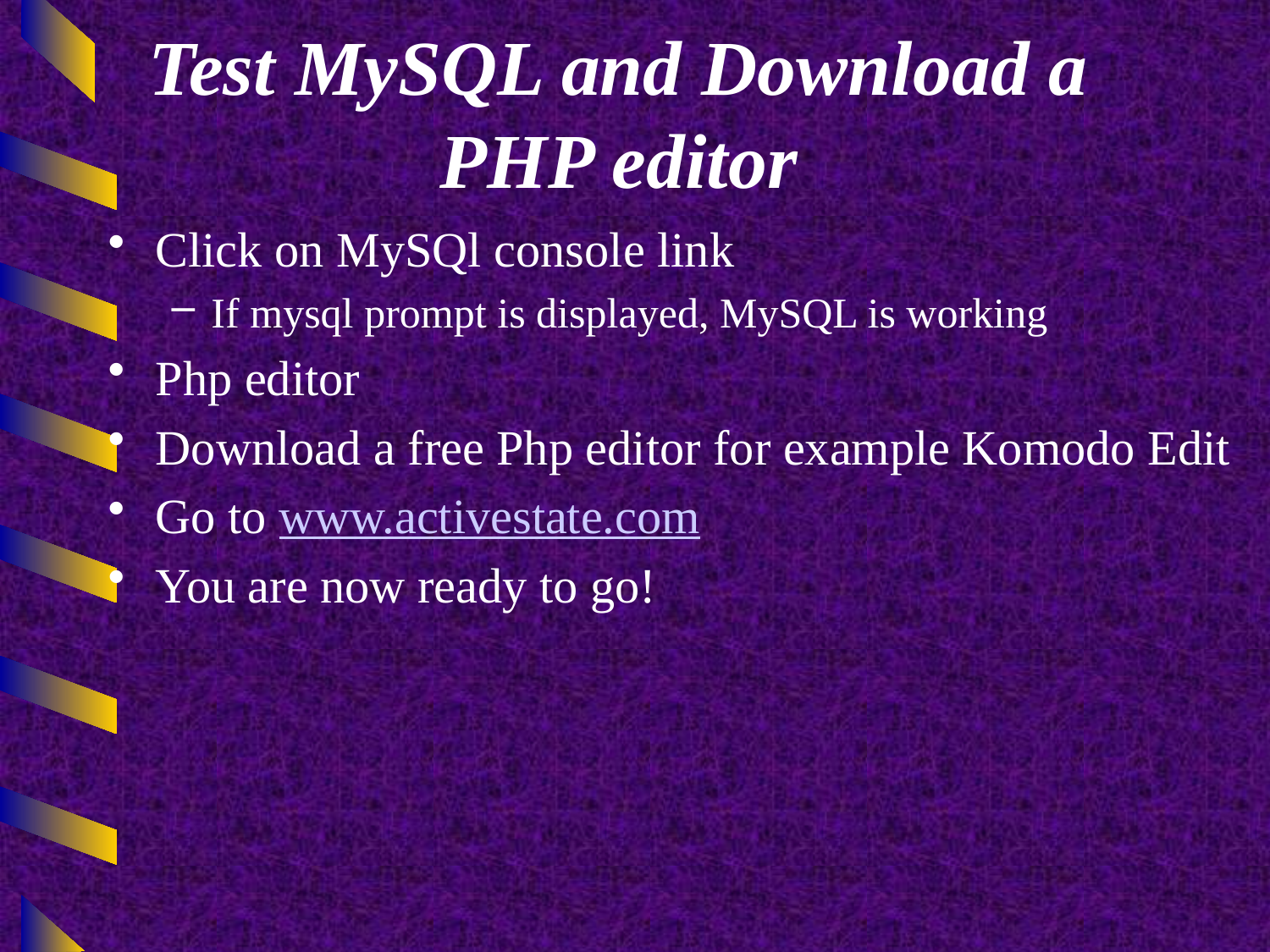

# Test MySQL and Download a PHP editor
Click on MySQl console link
If mysql prompt is displayed, MySQL is working
Php editor
Download a free Php editor for example Komodo Edit
Go to www.activestate.com
You are now ready to go!